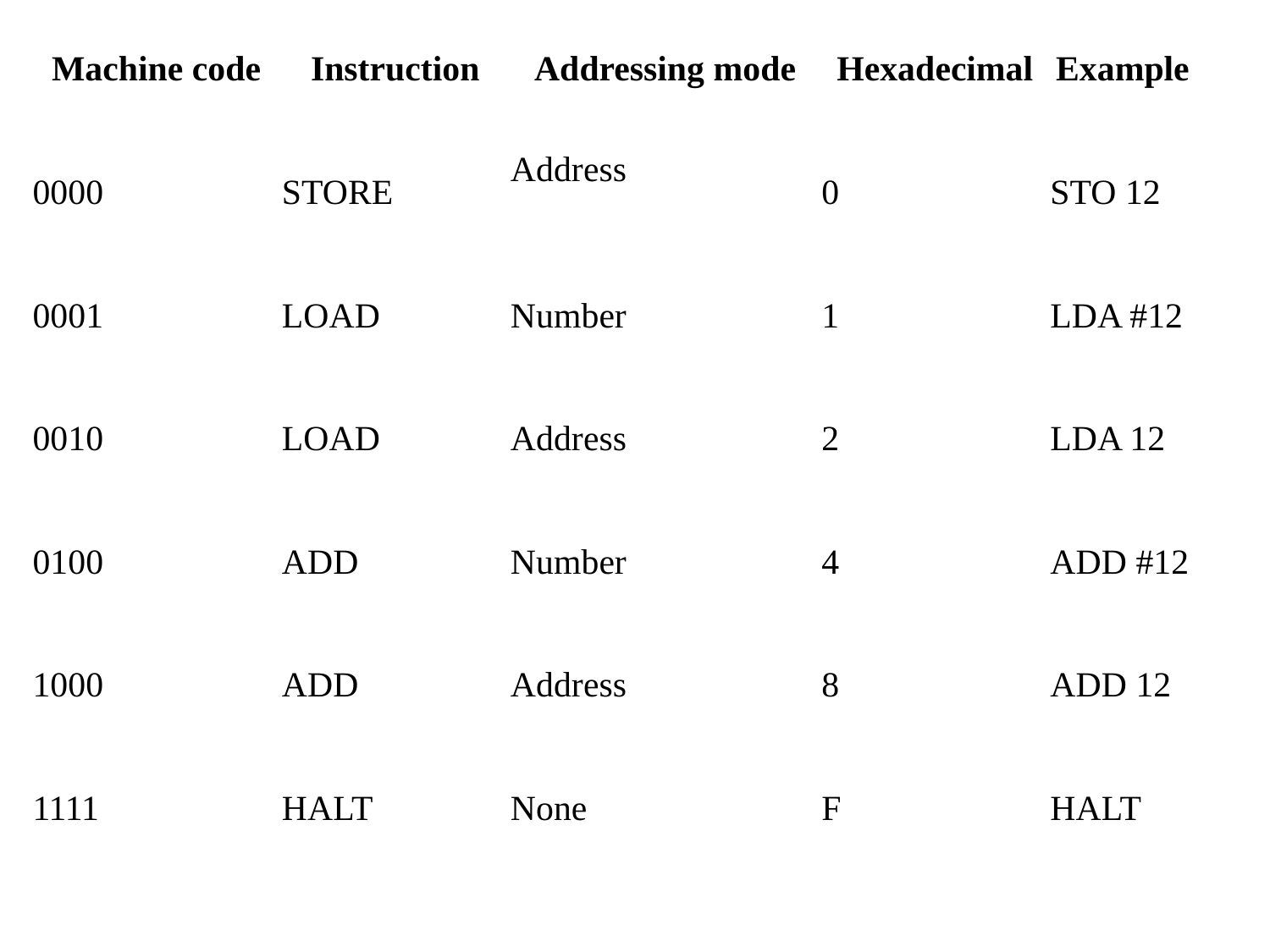

| Machine code | Instruction | Addressing mode | Hexadecimal | Example |
| --- | --- | --- | --- | --- |
| 0000 | STORE | Address | 0 | STO 12 |
| 0001 | LOAD | Number | 1 | LDA #12 |
| 0010 | LOAD | Address | 2 | LDA 12 |
| 0100 | ADD | Number | 4 | ADD #12 |
| 1000 | ADD | Address | 8 | ADD 12 |
| 1111 | HALT | None | F | HALT |